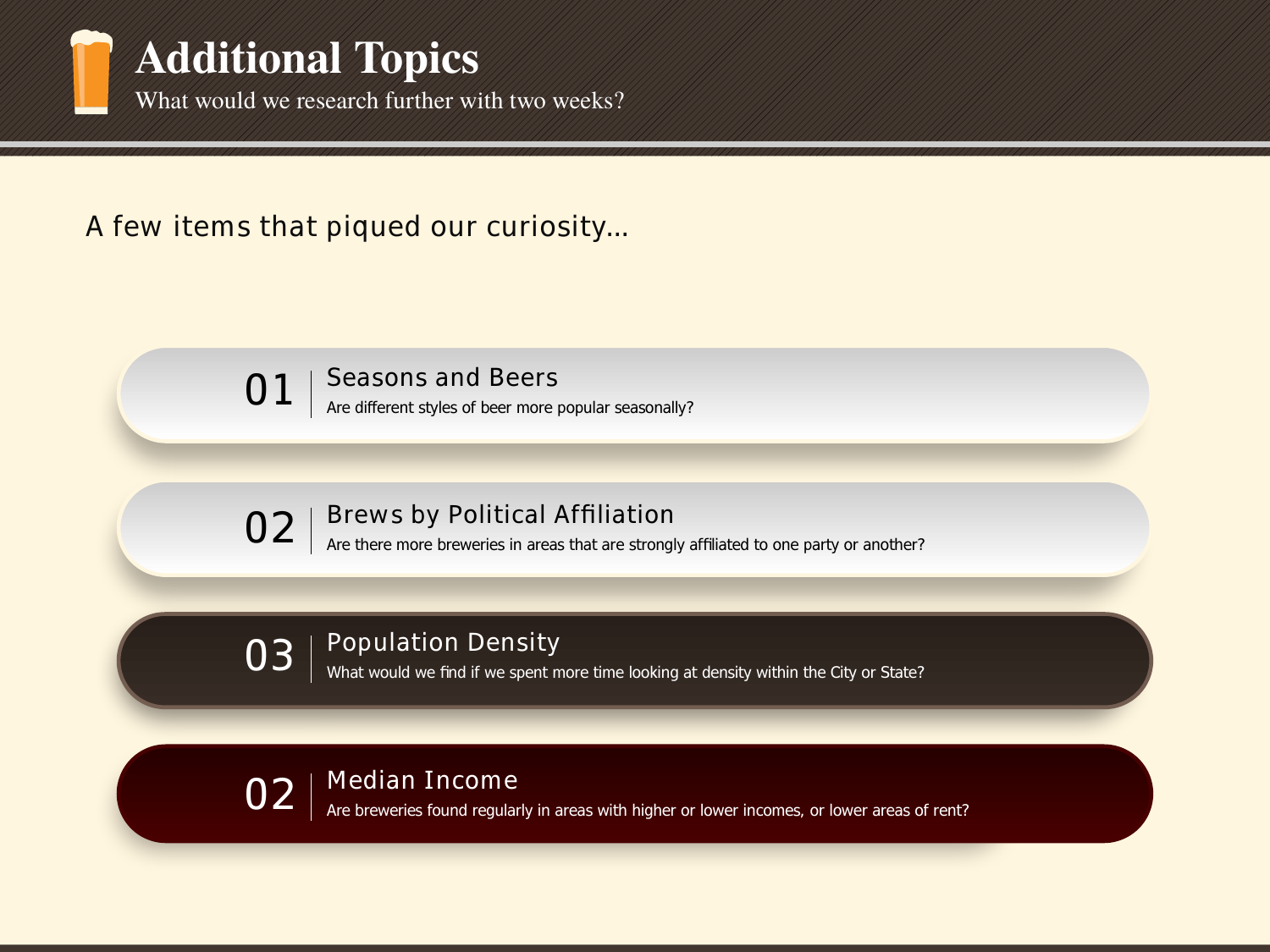

Additional Topics
What would we research further with two weeks?
A few items that piqued our curiosity…

Seasons and Beers
01
Are different styles of beer more popular seasonally?

Brews by Political Affiliation
02
Are there more breweries in areas that are strongly affiliated to one party or another?

Population Density
03
What would we find if we spent more time looking at density within the City or State?

Median Income
02
Are breweries found regularly in areas with higher or lower incomes, or lower areas of rent?